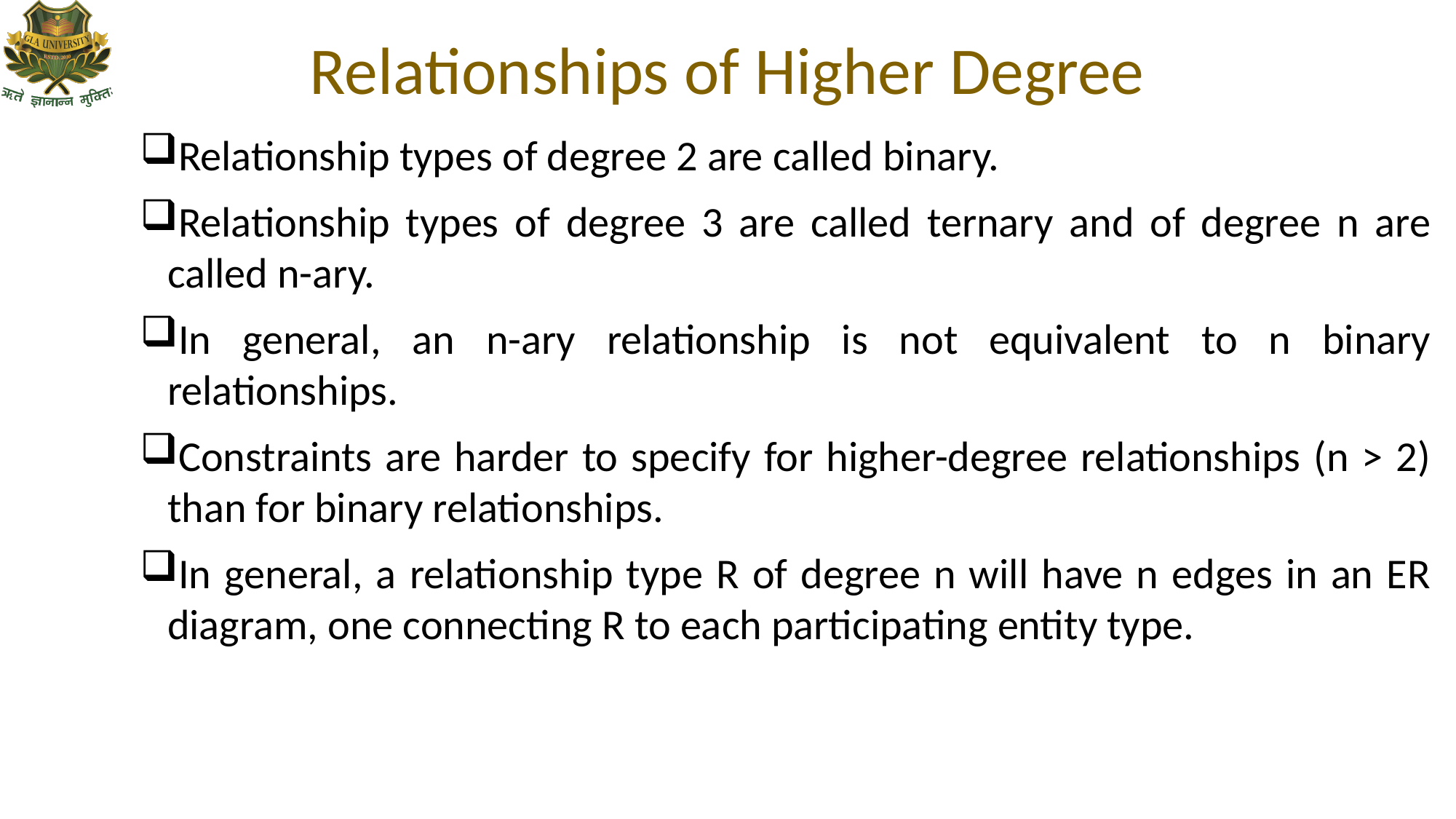

# Relationships of Higher Degree
Relationship types of degree 2 are called binary.
Relationship types of degree 3 are called ternary and of degree n are called n-ary.
In general, an n-ary relationship is not equivalent to n binary relationships.
Constraints are harder to specify for higher-degree relationships (n > 2) than for binary relationships.
In general, a relationship type R of degree n will have n edges in an ER diagram, one connecting R to each participating entity type.